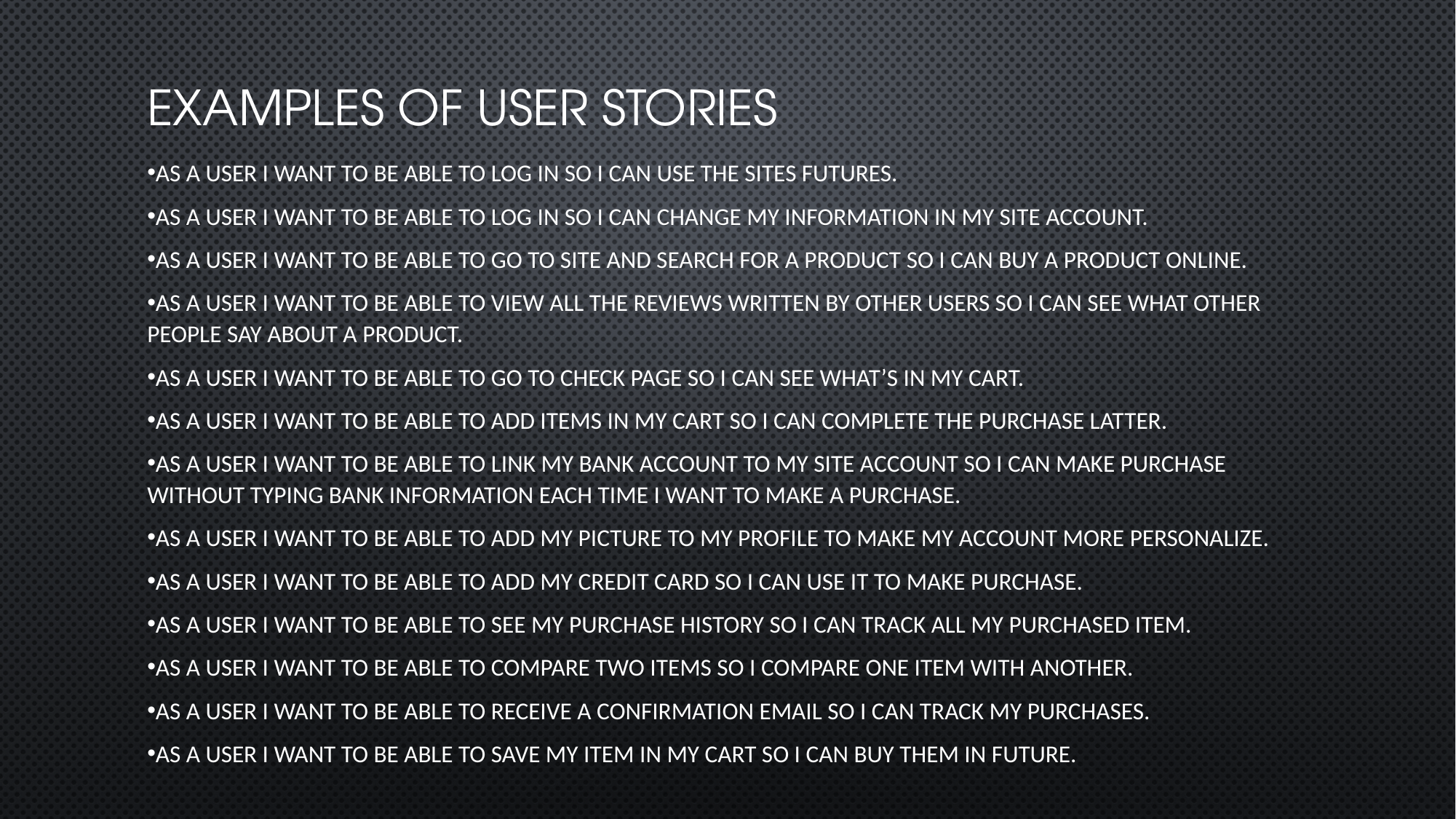

# Examples of User Stories
As a user I want to be able to log in so I can use the sites futures.
As a user I want to be able to log in so I can change my information in my site account.
As a user I want to be able to go to site and search for a product so I can buy a product online.
As a user I want to be able to view all the reviews written by other users so I can see what other people say about a product.
As a user I want to be able to go to check page so I can see what’s in my cart.
As a user I want to be able to add items in my cart so I can complete the purchase latter.
As a user I want to be able to link my bank account to my site account so I can make purchase without typing bank information each time I want to make a purchase.
As a user I want to be able to add my picture to my profile to make my account more personalize.
As a user I want to be able to add my credit card so I can use it to make purchase.
As a user I want to be able to see my purchase history so I can track all my purchased item.
As a user I want to be able to compare two items so I compare one item with another.
As a user I want to be able to receive a confirmation email so I can track my purchases.
As a user I want to be able to save my item in my cart so I can buy them in future.